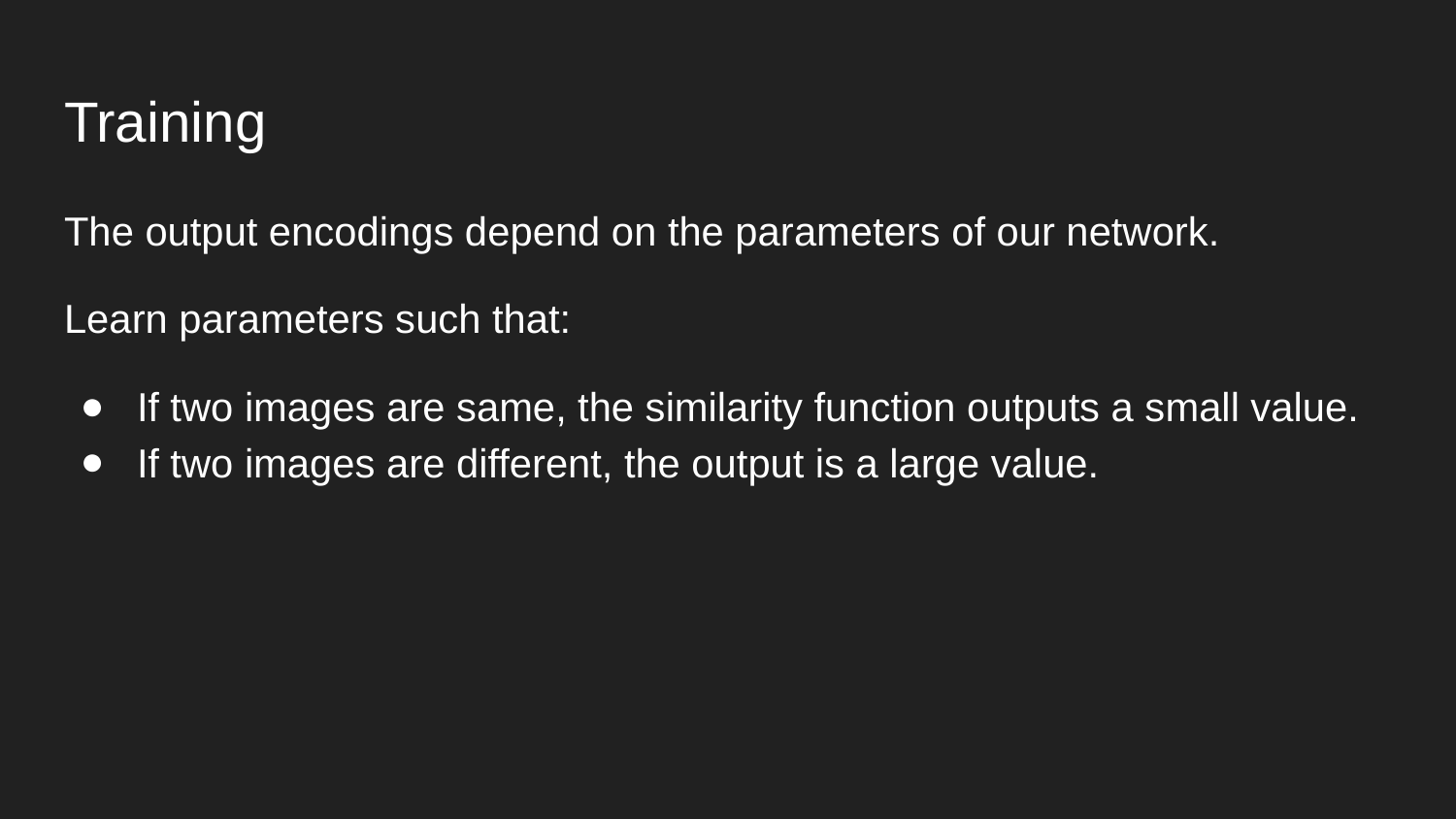

# Training
The output encodings depend on the parameters of our network.
Learn parameters such that:
If two images are same, the similarity function outputs a small value.
If two images are different, the output is a large value.